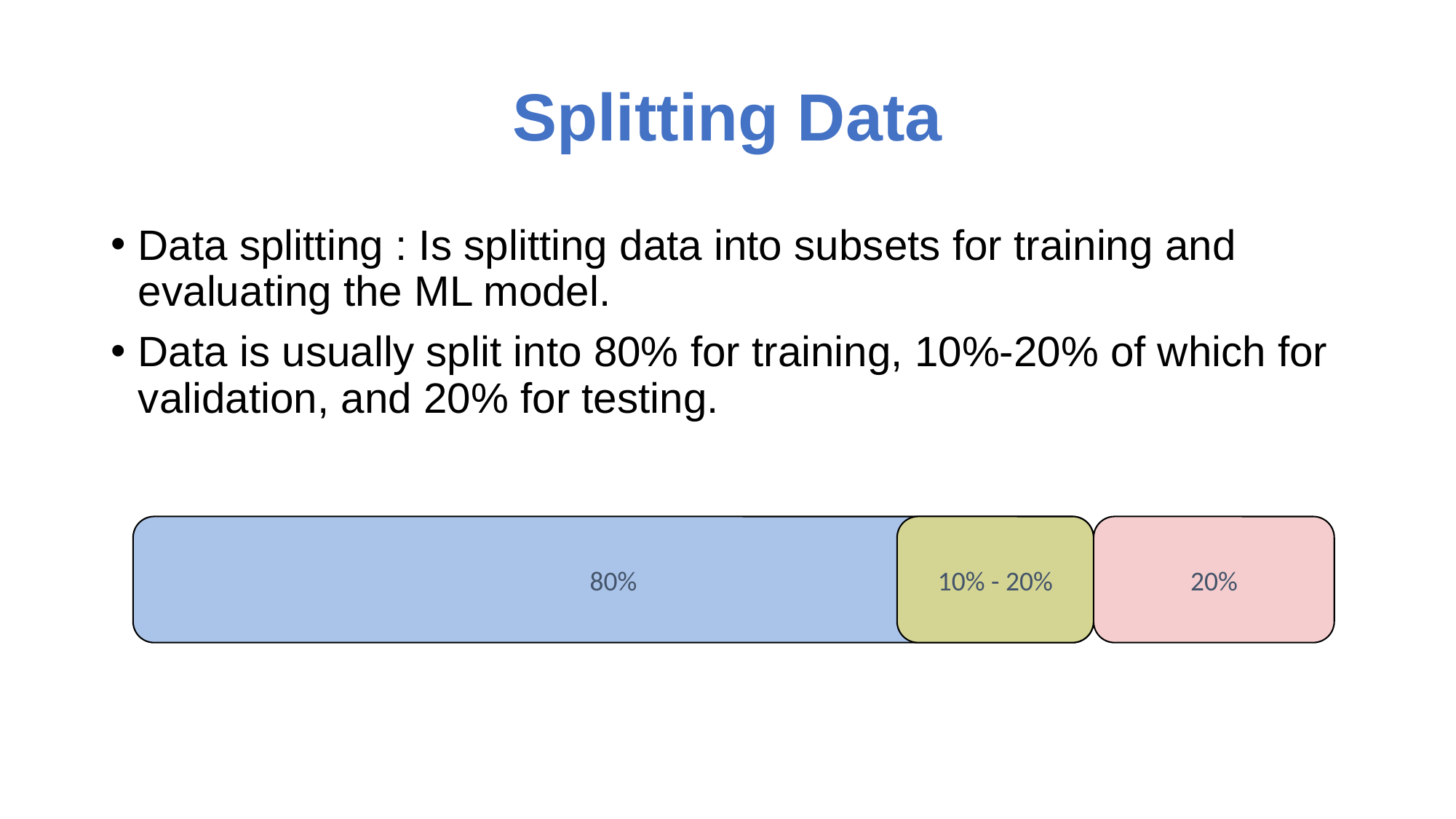

# Splitting Data
Data splitting : Is splitting data into subsets for training and evaluating the ML model.
Data is usually split into 80% for training, 10%-20% of which for validation, and 20% for testing.

80%
10% - 20%
20%